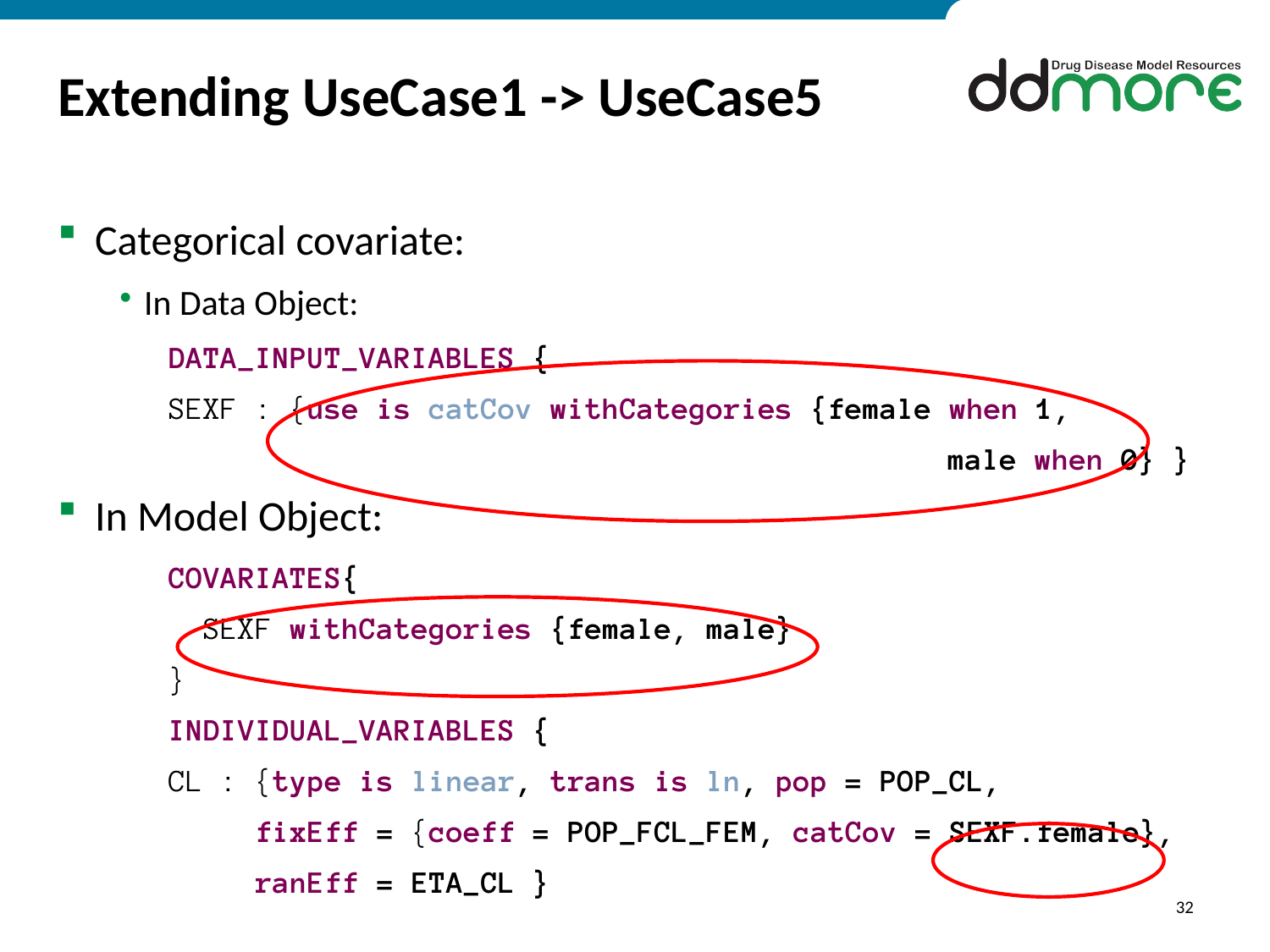

# Extending UseCase1 -> UseCase5
Categorical covariate:
In Data Object:
DATA_INPUT_VARIABLES {
SEXF : {use is catCov withCategories {female when 1,
						 male when 0} }
In Model Object:
COVARIATES{
  SEXF withCategories {female, male}
}
INDIVIDUAL_VARIABLES {
CL : {type is linear, trans is ln, pop = POP_CL,
     fixEff = {coeff = POP_FCL_FEM, catCov = SEXF.female},
     ranEff = ETA_CL }

32